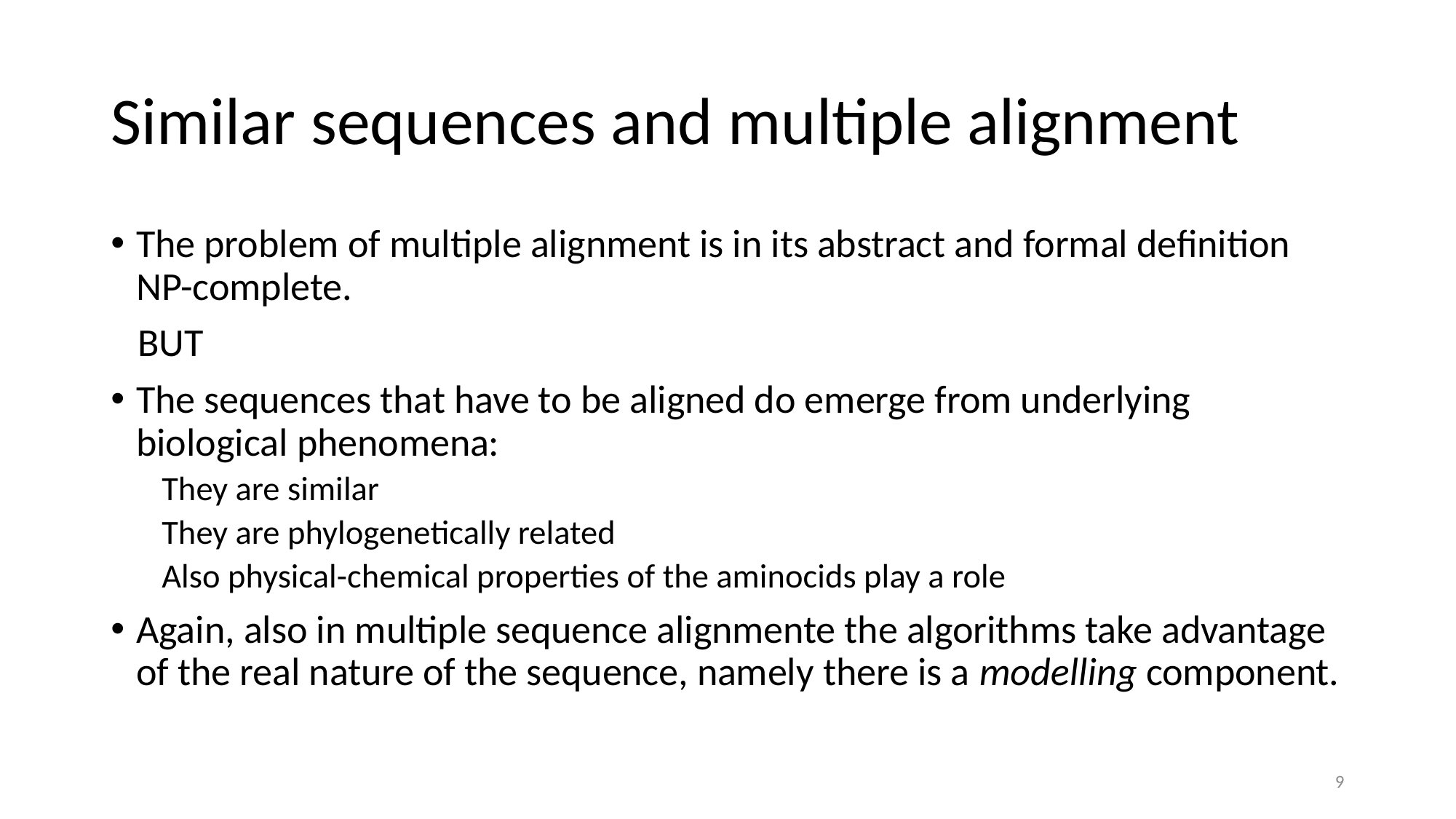

# Similar sequences and multiple alignment
The problem of multiple alignment is in its abstract and formal definition NP-complete.
   BUT
The sequences that have to be aligned do emerge from underlying biological phenomena:
They are similar
They are phylogenetically related
Also physical-chemical properties of the aminocids play a role
Again, also in multiple sequence alignmente the algorithms take advantage of the real nature of the sequence, namely there is a modelling component.

9